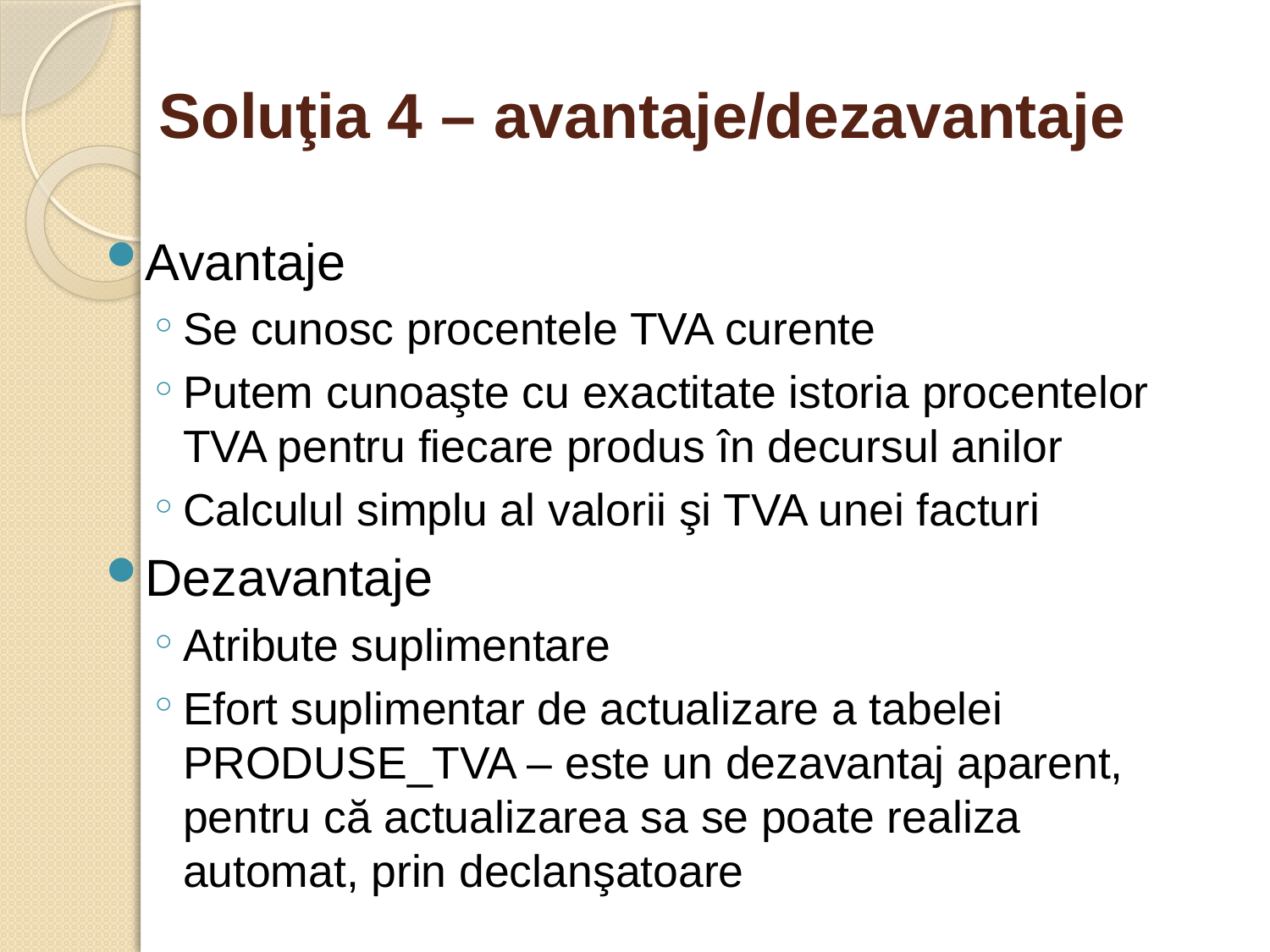

# Soluţia 4 – avantaje/dezavantaje
Avantaje
Se cunosc procentele TVA curente
Putem cunoaşte cu exactitate istoria procentelor TVA pentru fiecare produs în decursul anilor
Calculul simplu al valorii şi TVA unei facturi
Dezavantaje
Atribute suplimentare
Efort suplimentar de actualizare a tabelei PRODUSE_TVA – este un dezavantaj aparent, pentru că actualizarea sa se poate realiza automat, prin declanşatoare